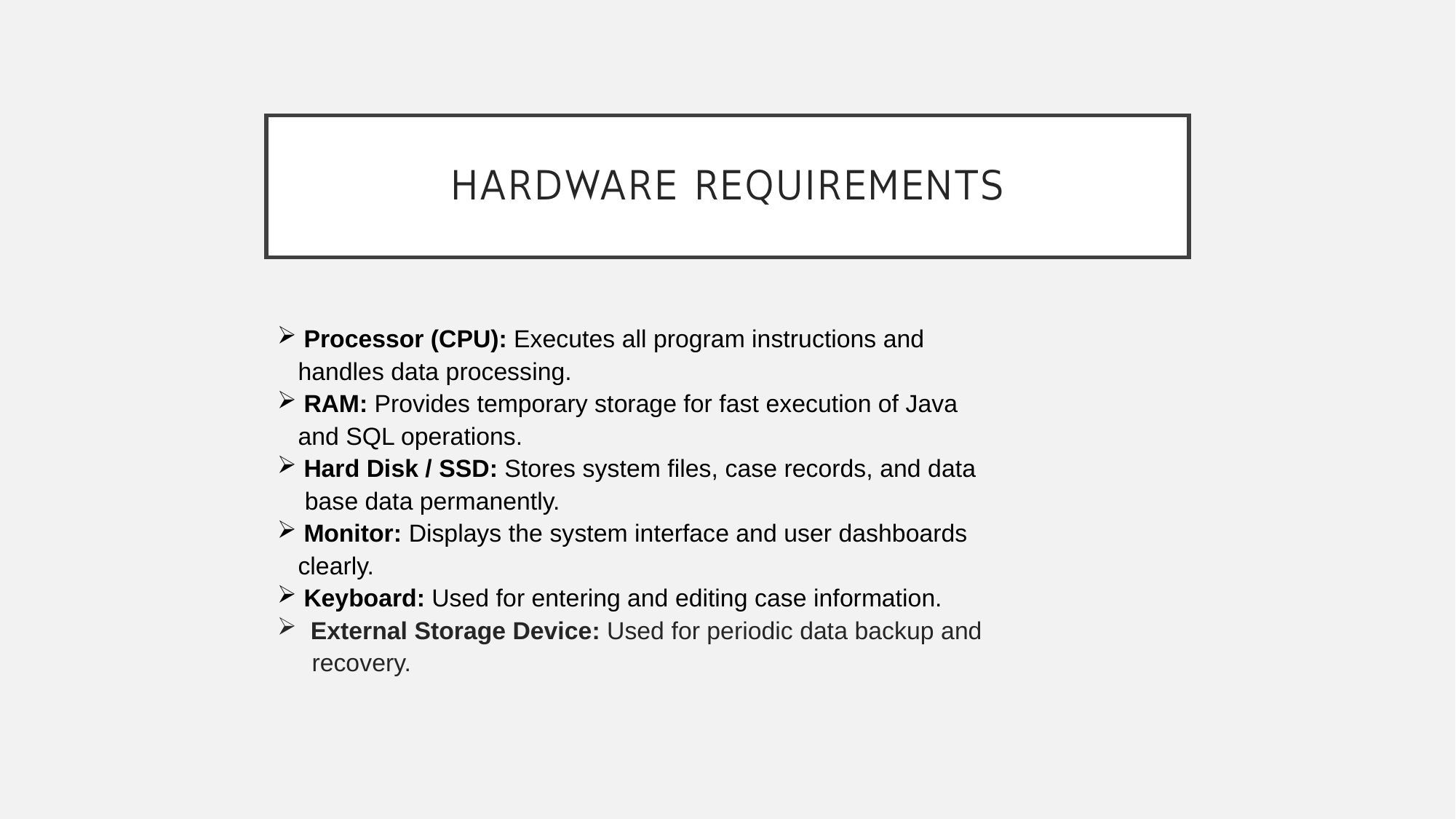

# HARDWARE REQUIREMENTS
Processor (CPU): Executes all program instructions and
   handles data processing.
RAM: Provides temporary storage for fast execution of Java
   and SQL operations.
Hard Disk / SSD: Stores system files, case records, and data
    base data permanently.
Monitor: Displays the system interface and user dashboards
   clearly.
Keyboard: Used for entering and editing case information.
 External Storage Device: Used for periodic data backup and
     recovery.